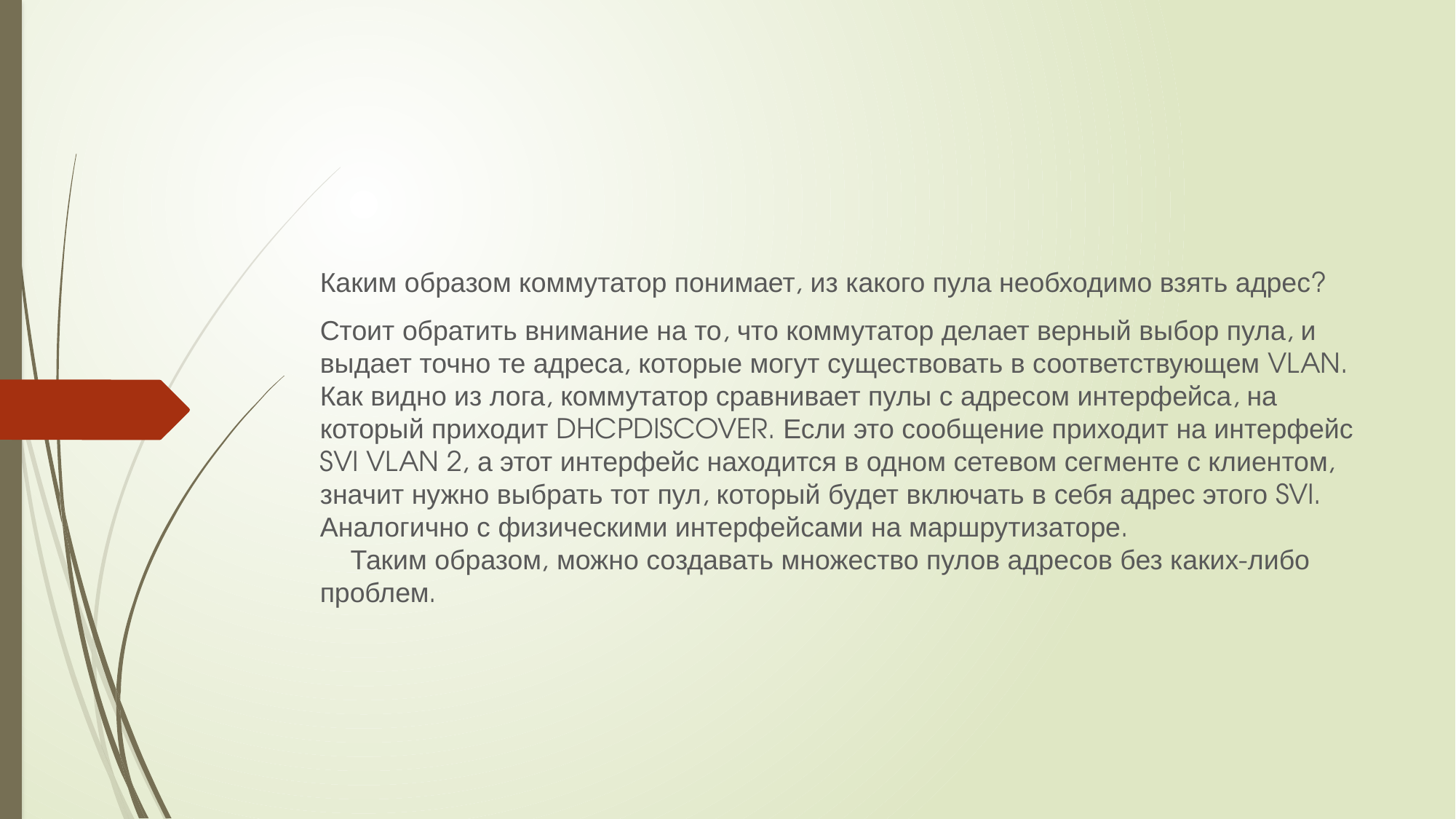

#
Каким образом коммутатор понимает, из какого пула необходимо взять адрес?
Стоит обратить внимание на то, что коммутатор делает верный выбор пула, и выдает точно те адреса, которые могут существовать в соответствующем VLAN. Как видно из лога, коммутатор сравнивает пулы с адресом интерфейса, на который приходит DHCPDISCOVER. Если это сообщение приходит на интерфейс SVI VLAN 2, а этот интерфейс находится в одном сетевом сегменте с клиентом, значит нужно выбрать тот пул, который будет включать в себя адрес этого SVI. Аналогично с физическими интерфейсами на маршрутизаторе.
    Таким образом, можно создавать множество пулов адресов без каких-либо проблем.